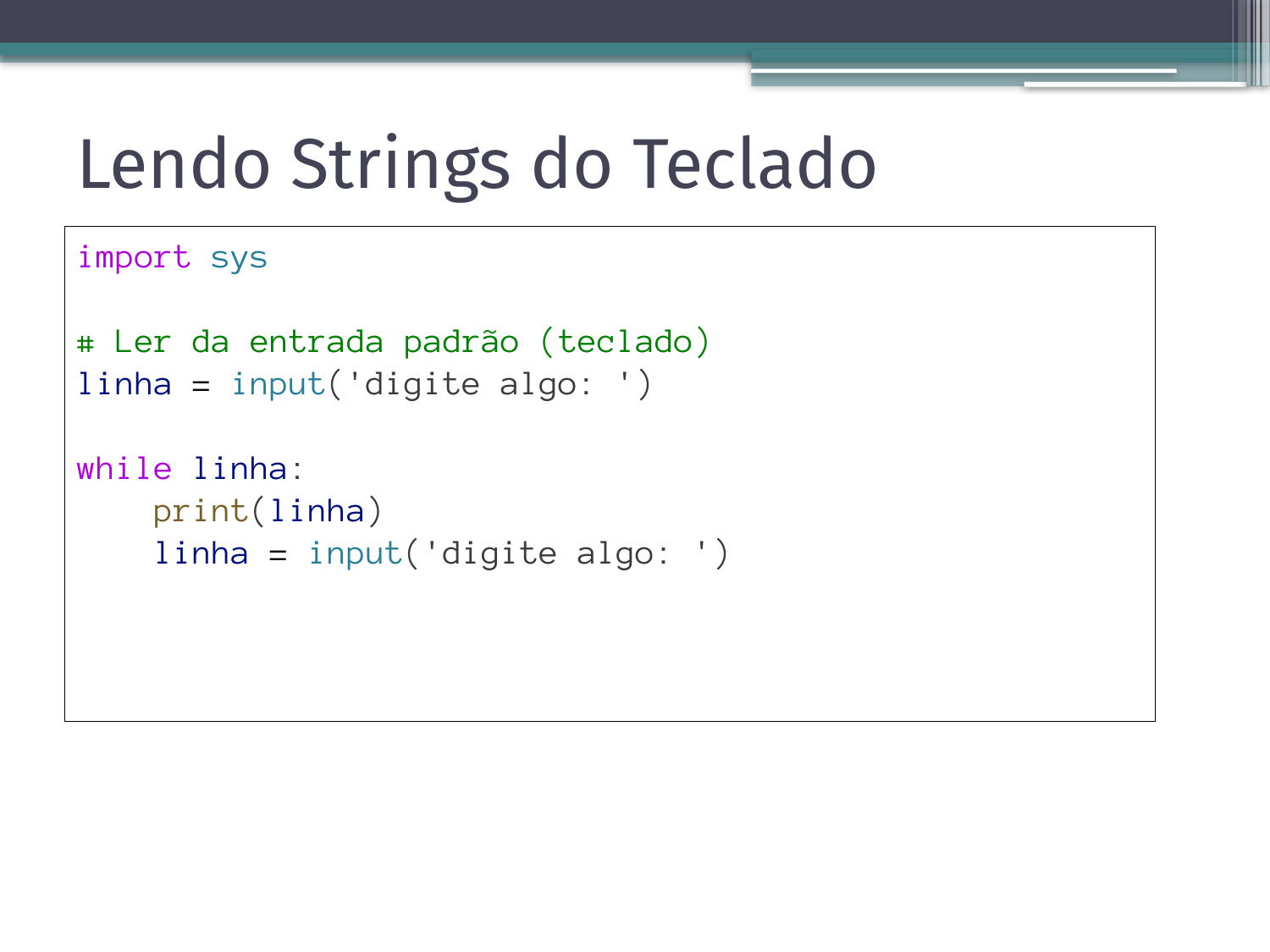

# Lendo Strings do Teclado
import sys
# Ler da entrada padrão (teclado)
linha = input('digite algo: ')
while linha:
    print(linha)
    linha = input('digite algo: ')